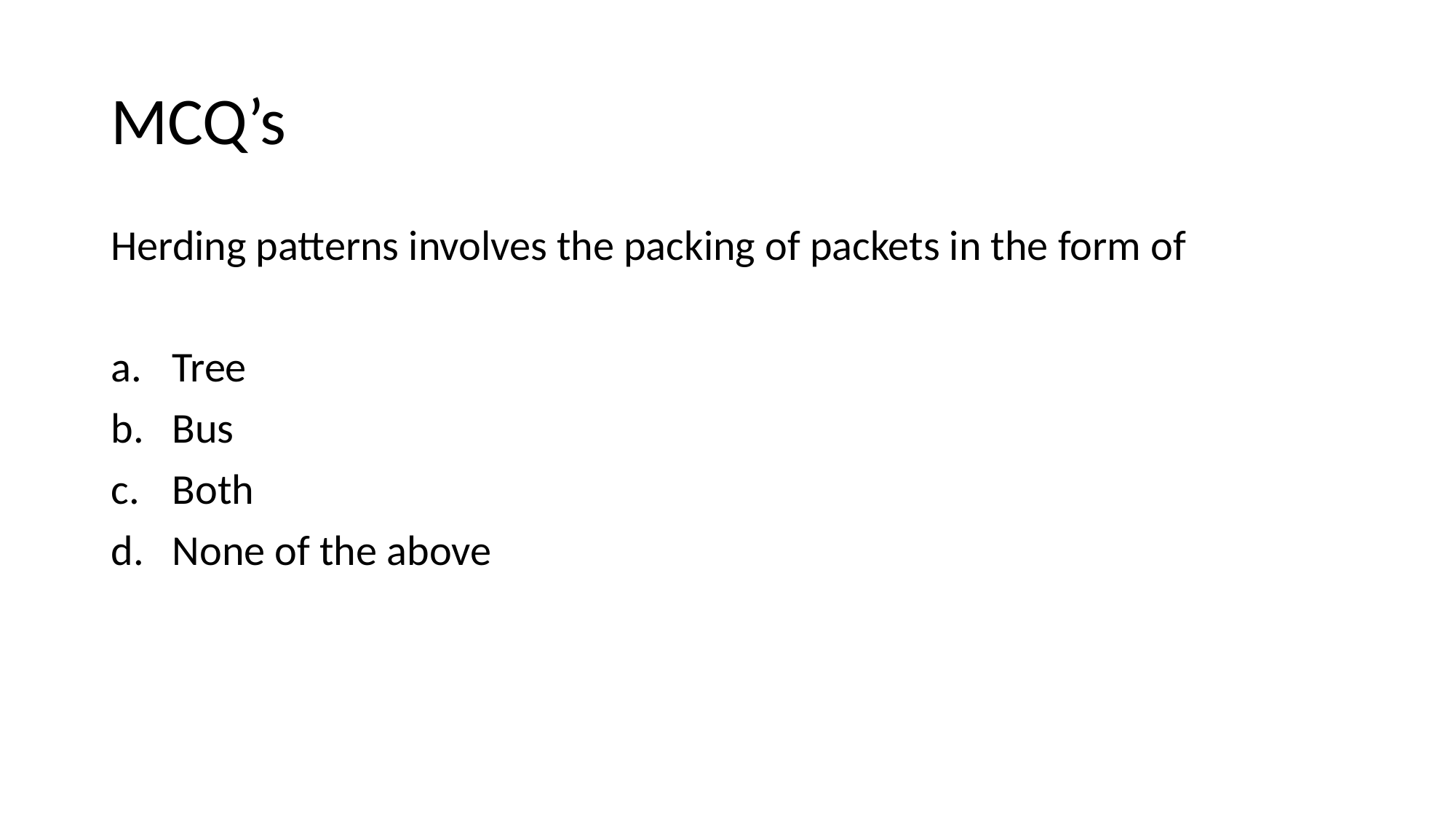

# MCQ’s
Herding patterns involves the packing of packets in the form of

Tree
Bus
Both
None of the above